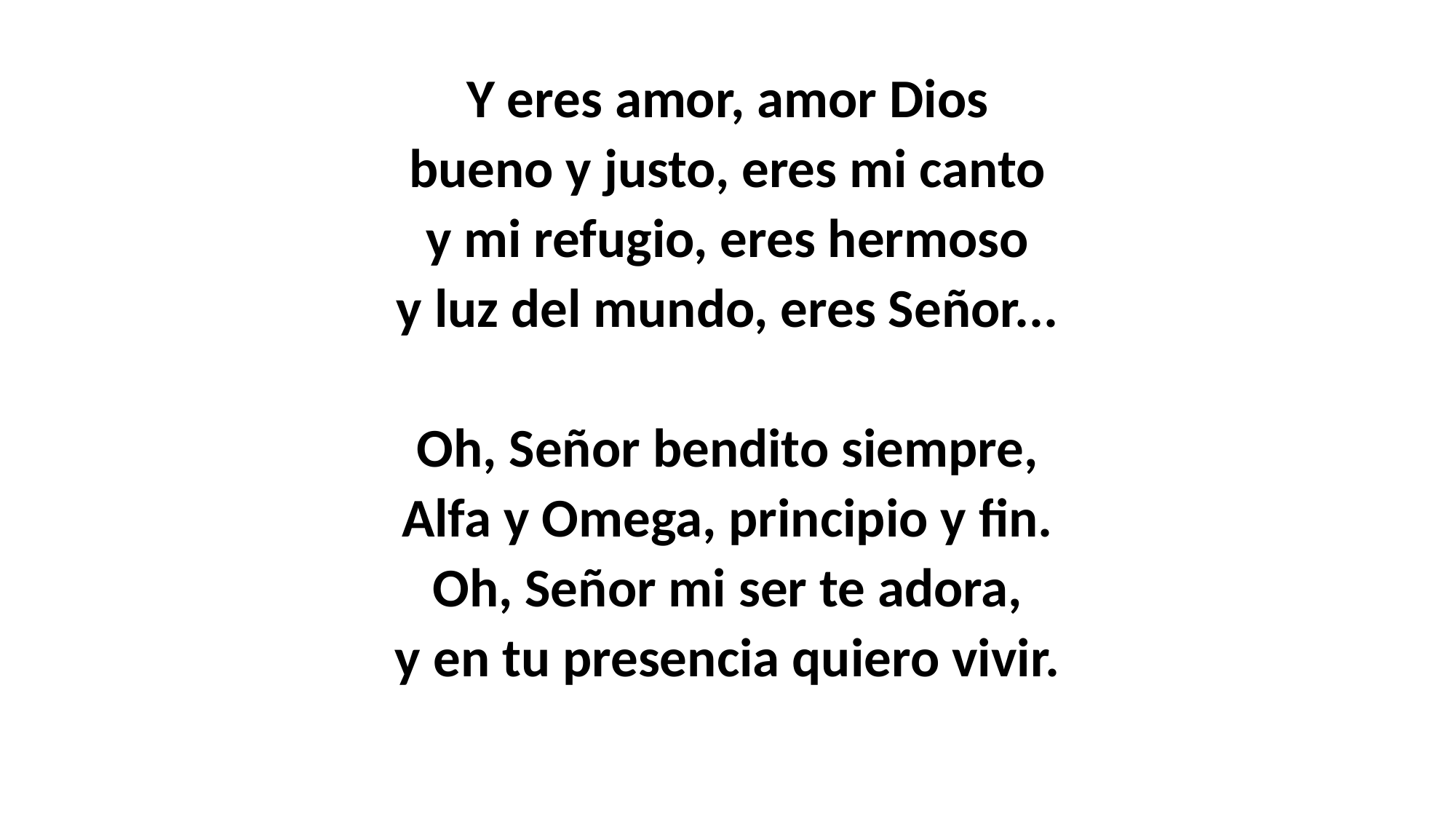

Y eres amor, amor Dios
bueno y justo, eres mi canto
y mi refugio, eres hermoso
y luz del mundo, eres Señor...

Oh, Señor bendito siempre,
Alfa y Omega, principio y fin.
Oh, Señor mi ser te adora,
y en tu presencia quiero vivir.